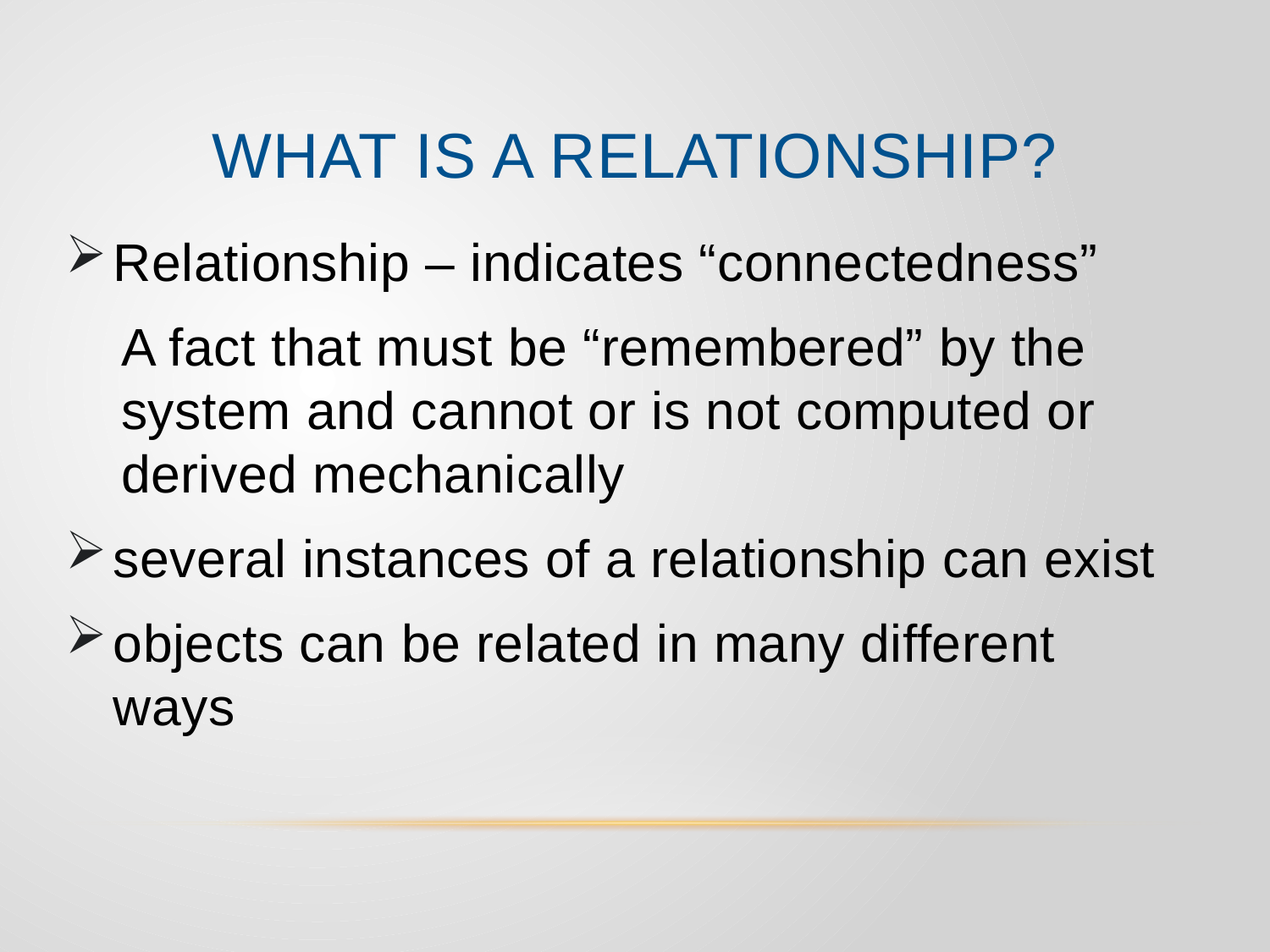

# WHAT IS A RELATIONSHIP?
Relationship – indicates “connectedness”
A fact that must be “remembered” by the system and cannot or is not computed or derived mechanically
several instances of a relationship can exist
objects can be related in many different ways